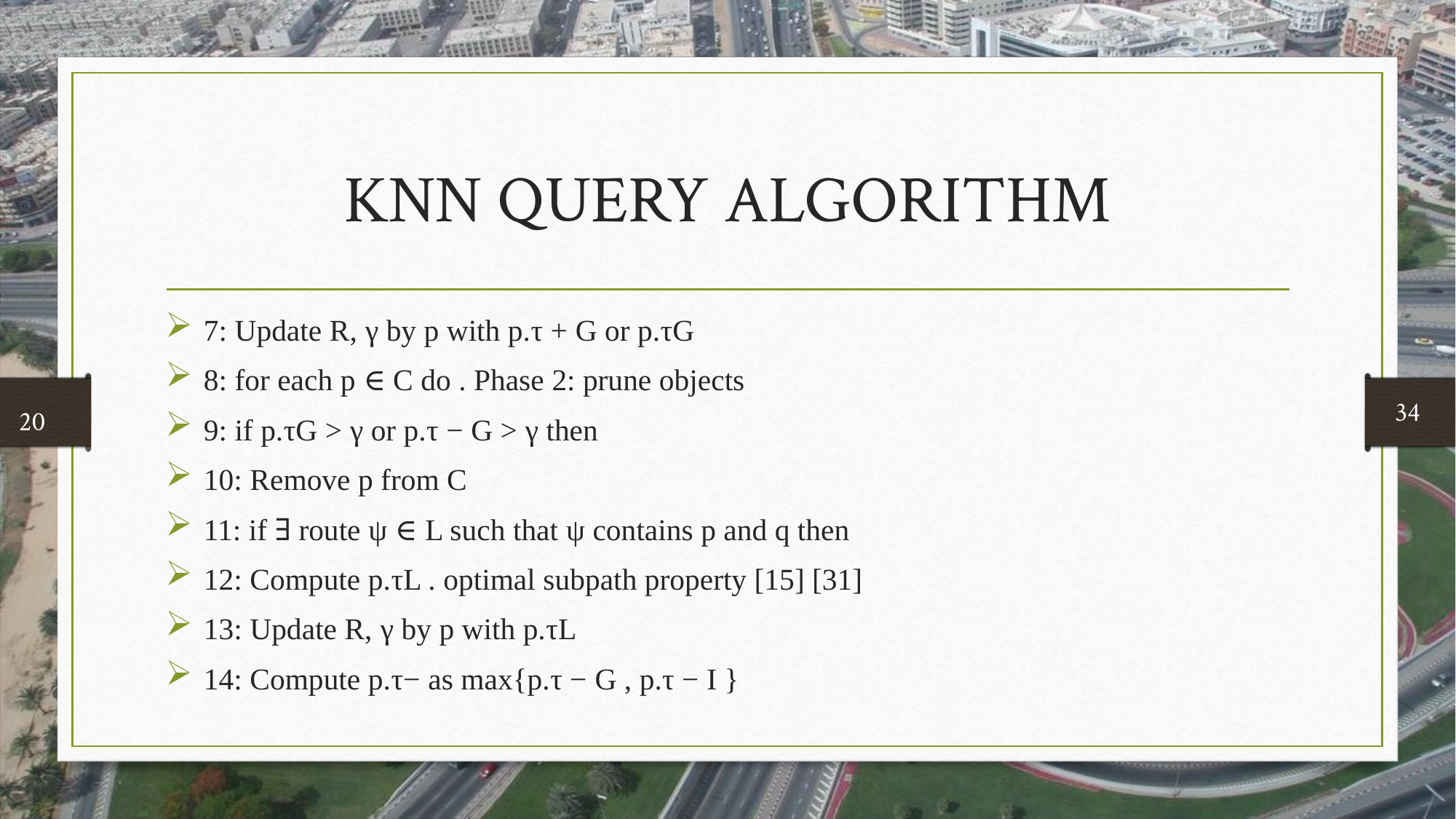

# KNN QUERY ALGORITHM
 7: Update R, γ by p with p.τ + G or p.τG
 8: for each p ∈ C do . Phase 2: prune objects
 9: if p.τG > γ or p.τ − G > γ then
 10: Remove p from C
 11: if ∃ route ψ ∈ L such that ψ contains p and q then
 12: Compute p.τL . optimal subpath property [15] [31]
 13: Update R, γ by p with p.τL
 14: Compute p.τ− as max{p.τ − G , p.τ − I }
 34
  20